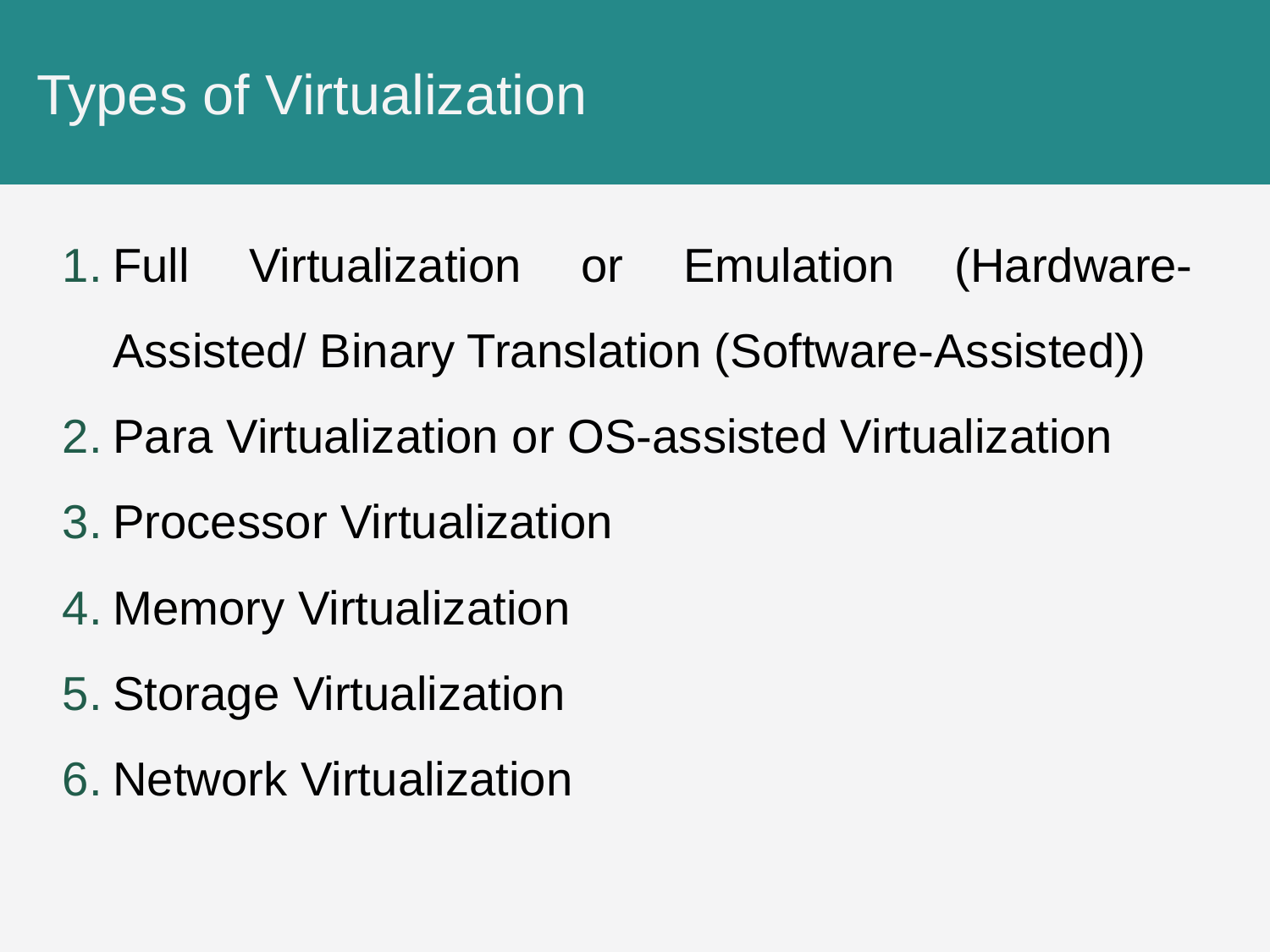

# Types of Virtualization
Full Virtualization or Emulation (Hardware-Assisted/ Binary Translation (Software-Assisted))
Para Virtualization or OS-assisted Virtualization
Processor Virtualization
Memory Virtualization
Storage Virtualization
Network Virtualization